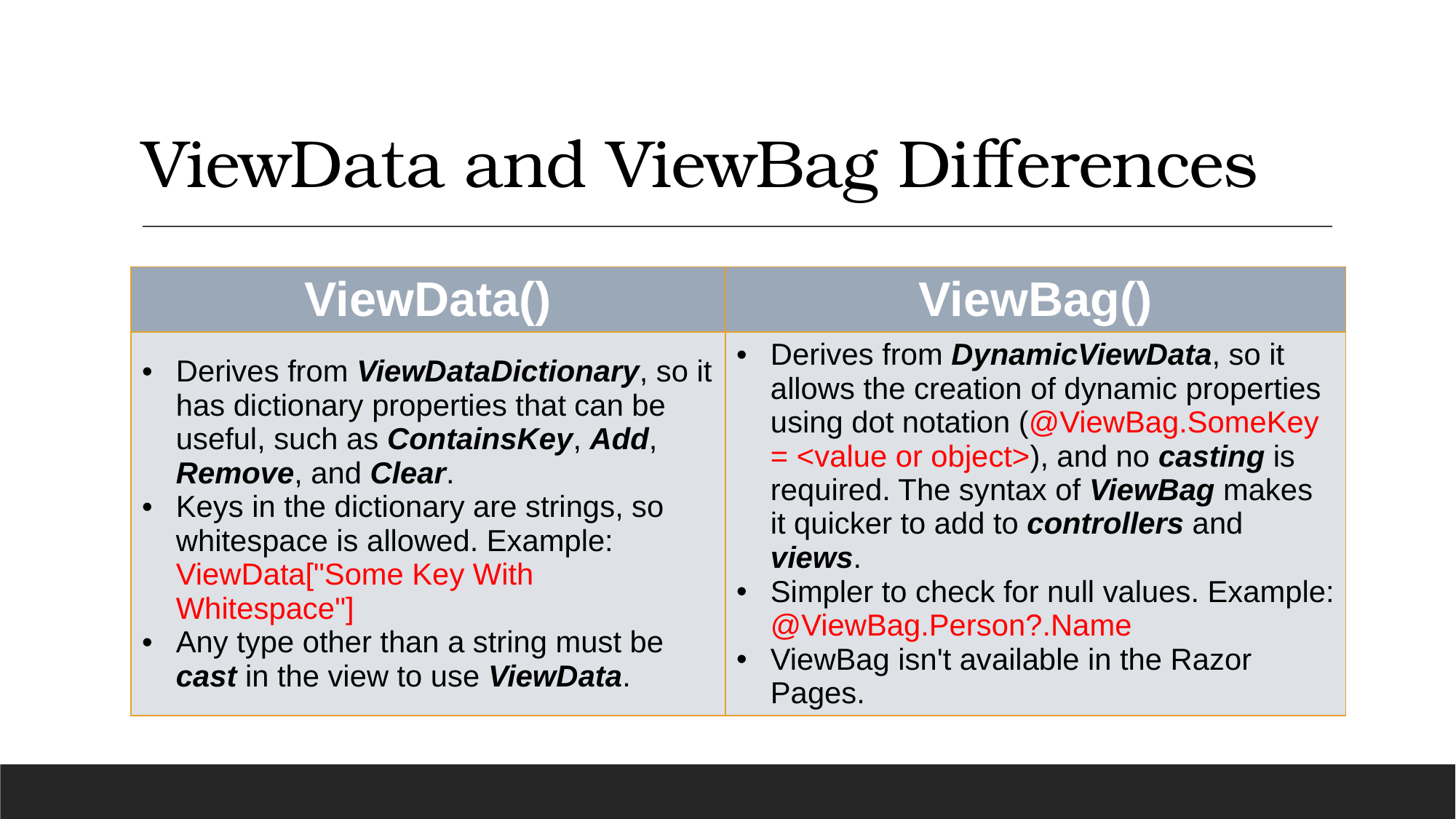

# ViewData and ViewBag Differences
| ViewData() | ViewBag() |
| --- | --- |
| Derives from ViewDataDictionary, so it has dictionary properties that can be useful, such as ContainsKey, Add, Remove, and Clear. Keys in the dictionary are strings, so whitespace is allowed. Example: ViewData["Some Key With Whitespace"] Any type other than a string must be cast in the view to use ViewData. | Derives from DynamicViewData, so it allows the creation of dynamic properties using dot notation (@ViewBag.SomeKey = <value or object>), and no casting is required. The syntax of ViewBag makes it quicker to add to controllers and views. Simpler to check for null values. Example: @ViewBag.Person?.Name ViewBag isn't available in the Razor Pages. |